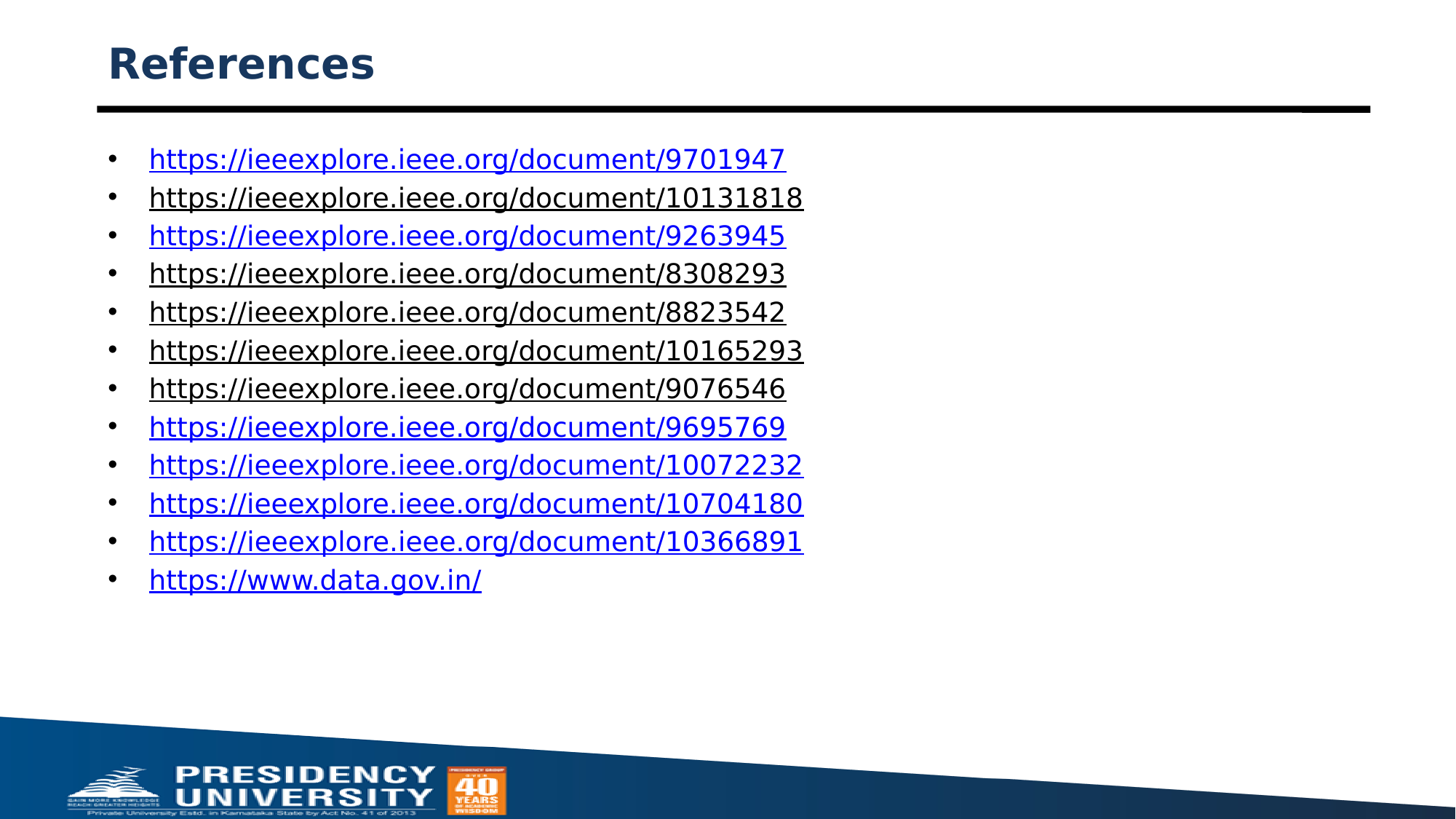

# References
https://ieeexplore.ieee.org/document/9701947
https://ieeexplore.ieee.org/document/10131818
https://ieeexplore.ieee.org/document/9263945
https://ieeexplore.ieee.org/document/8308293
https://ieeexplore.ieee.org/document/8823542
https://ieeexplore.ieee.org/document/10165293
https://ieeexplore.ieee.org/document/9076546
https://ieeexplore.ieee.org/document/9695769
https://ieeexplore.ieee.org/document/10072232
https://ieeexplore.ieee.org/document/10704180
https://ieeexplore.ieee.org/document/10366891
https://www.data.gov.in/